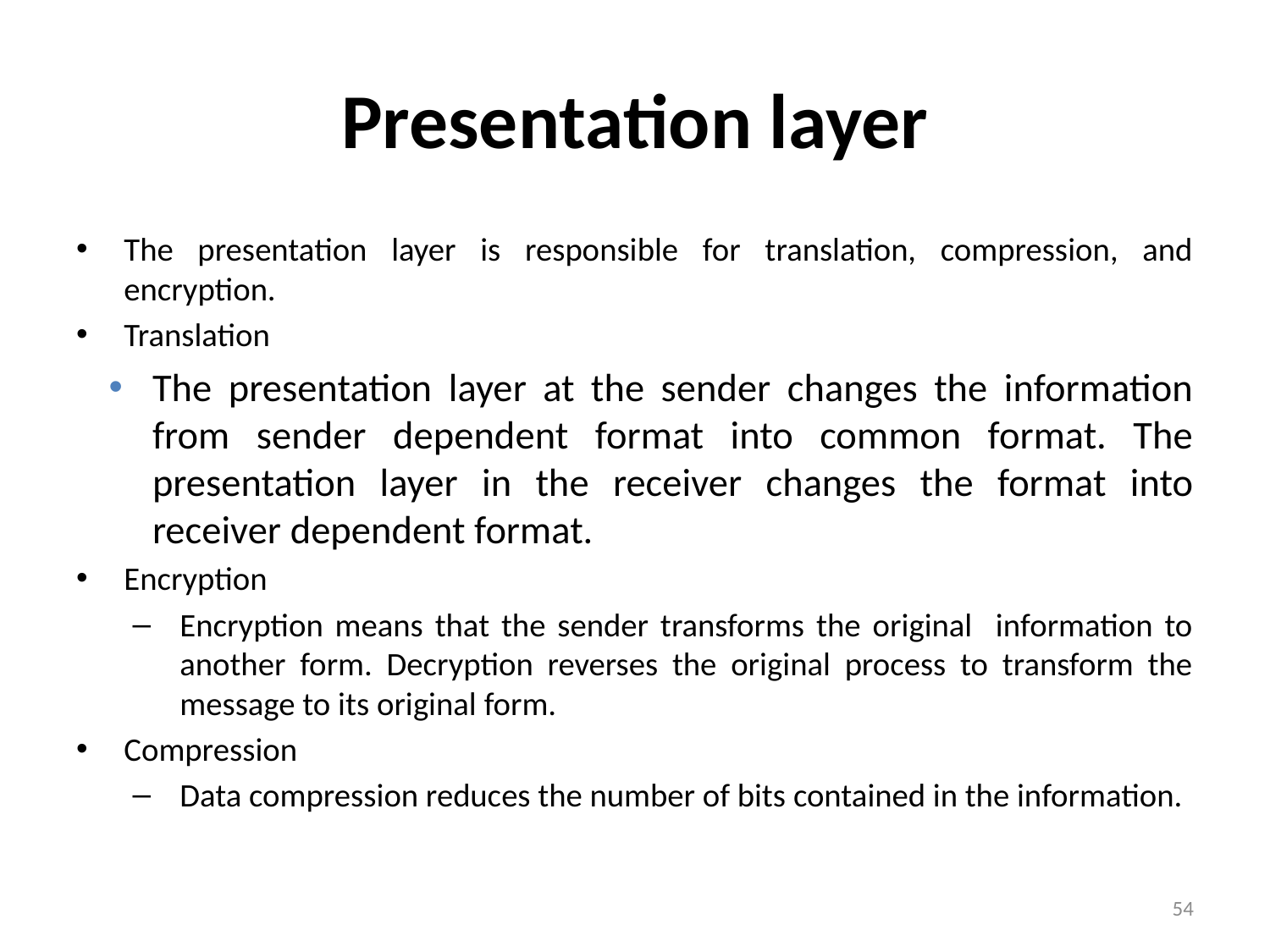

# Presentation layer
The presentation layer is responsible for translation, compression, and encryption.
Translation
The presentation layer at the sender changes the information from sender dependent format into common format. The presentation layer in the receiver changes the format into receiver dependent format.
Encryption
Encryption means that the sender transforms the original  information to another form. Decryption reverses the original process to transform the message to its original form.
Compression
Data compression reduces the number of bits contained in the information.

54